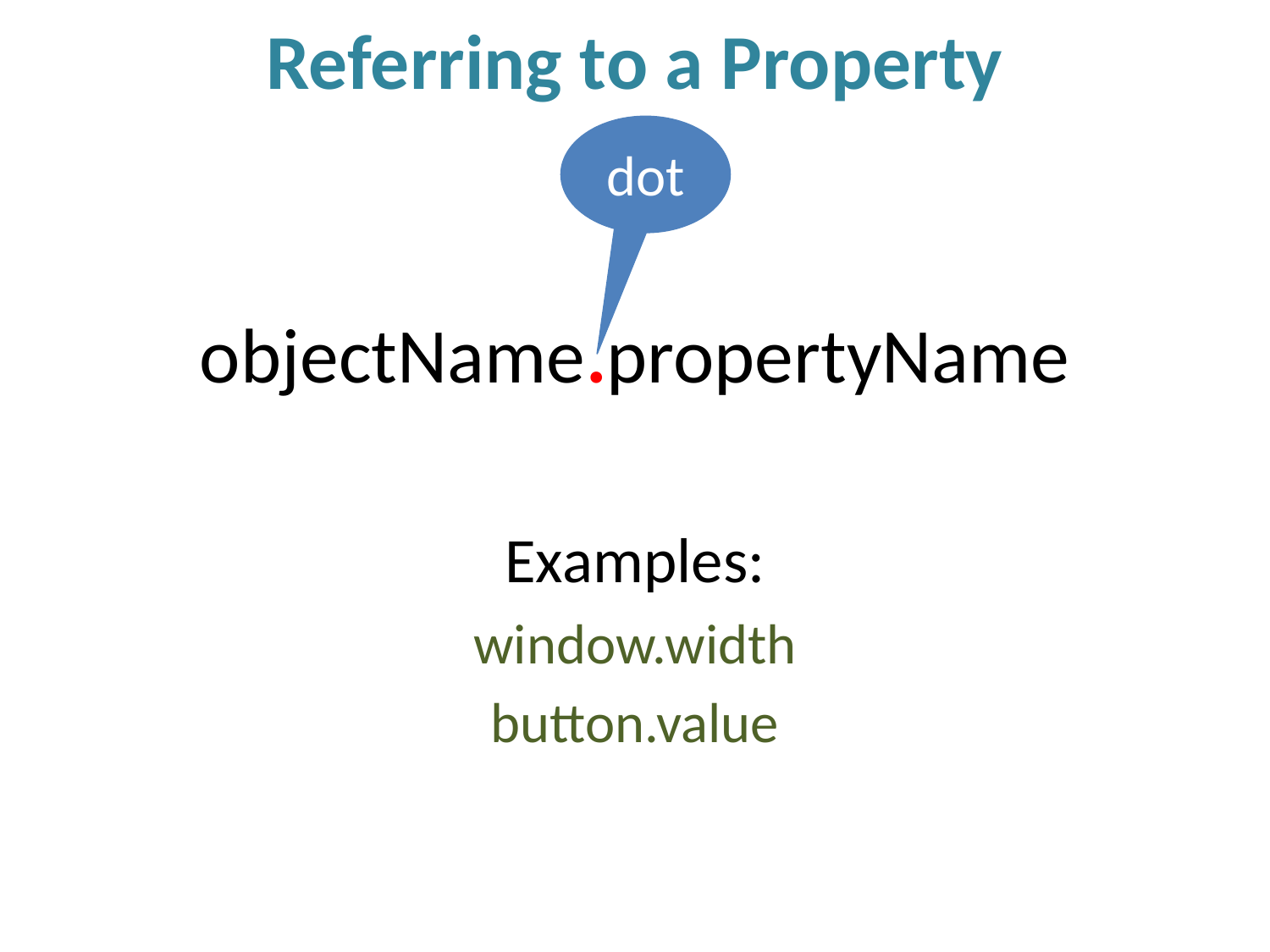

# Referring to a Property
dot

objectName.propertyName

Examples:
window.width
button.value

9